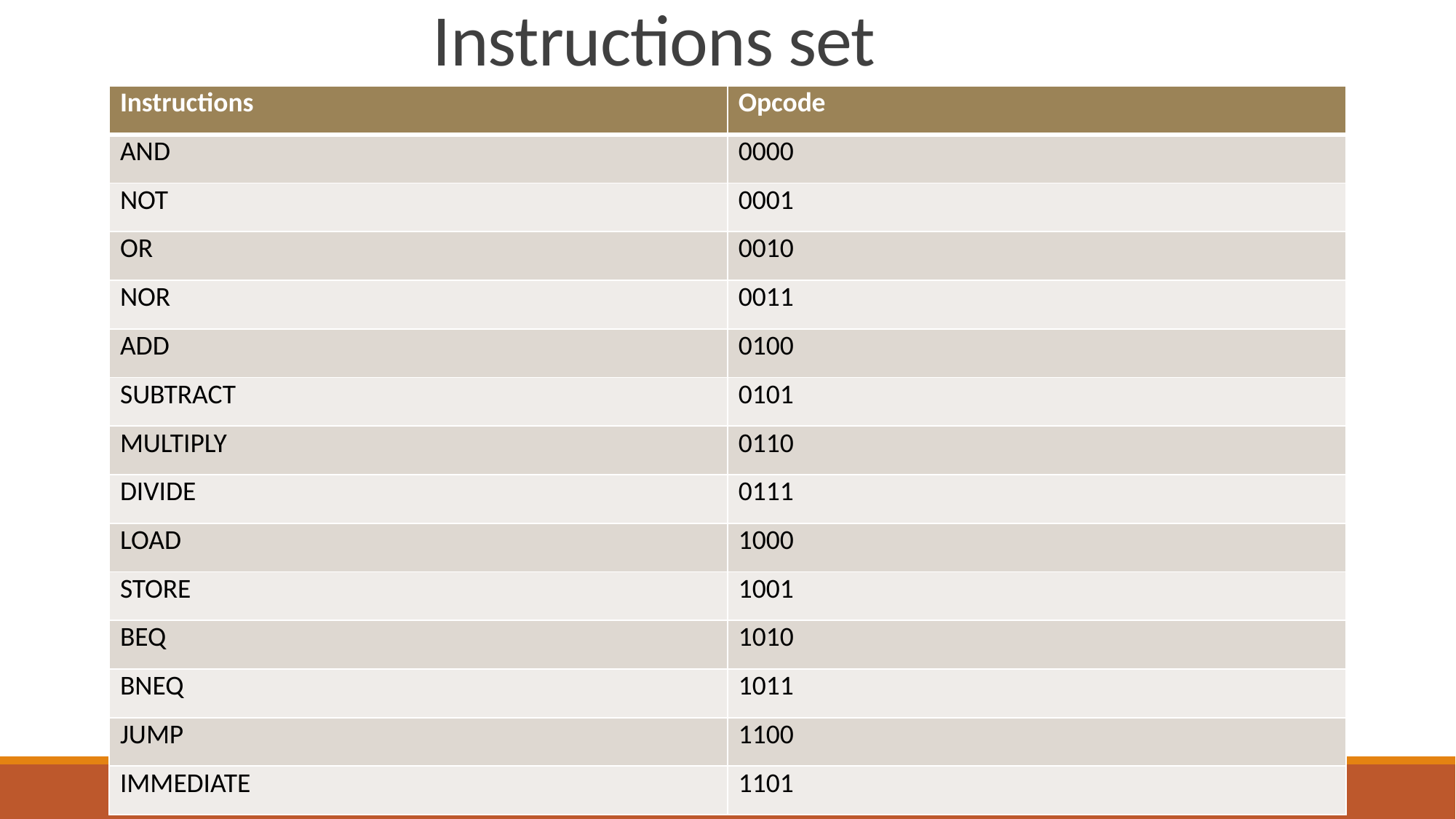

# Instructions set
| Instructions | Opcode |
| --- | --- |
| AND | 0000 |
| NOT | 0001 |
| OR | 0010 |
| NOR | 0011 |
| ADD | 0100 |
| SUBTRACT | 0101 |
| MULTIPLY | 0110 |
| DIVIDE | 0111 |
| LOAD | 1000 |
| STORE | 1001 |
| BEQ | 1010 |
| BNEQ | 1011 |
| JUMP | 1100 |
| IMMEDIATE | 1101 |